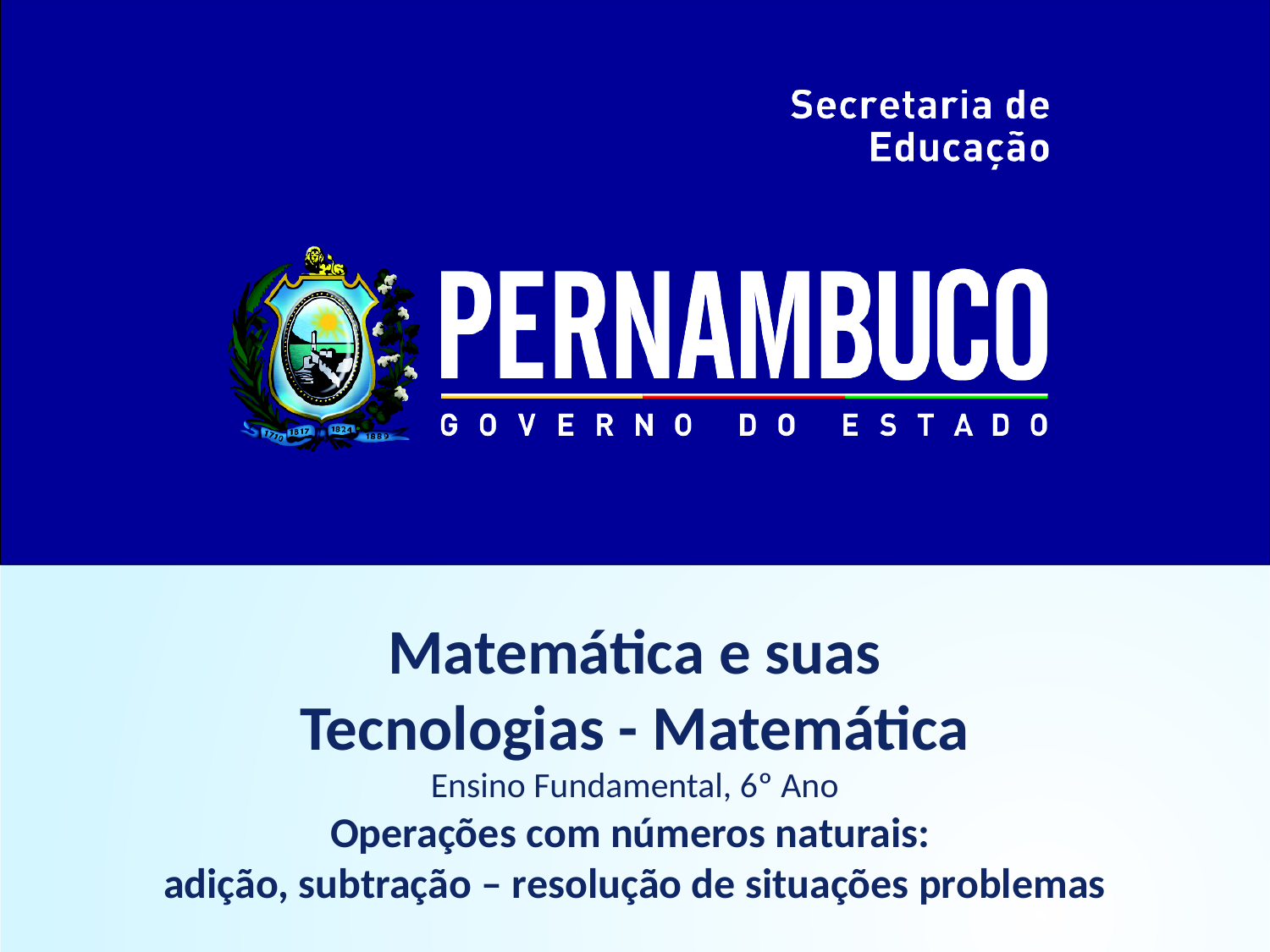

Matemática e suas
Tecnologias - Matemática
Ensino Fundamental, 6º Ano
Operações com números naturais:
adição, subtração – resolução de situações problemas